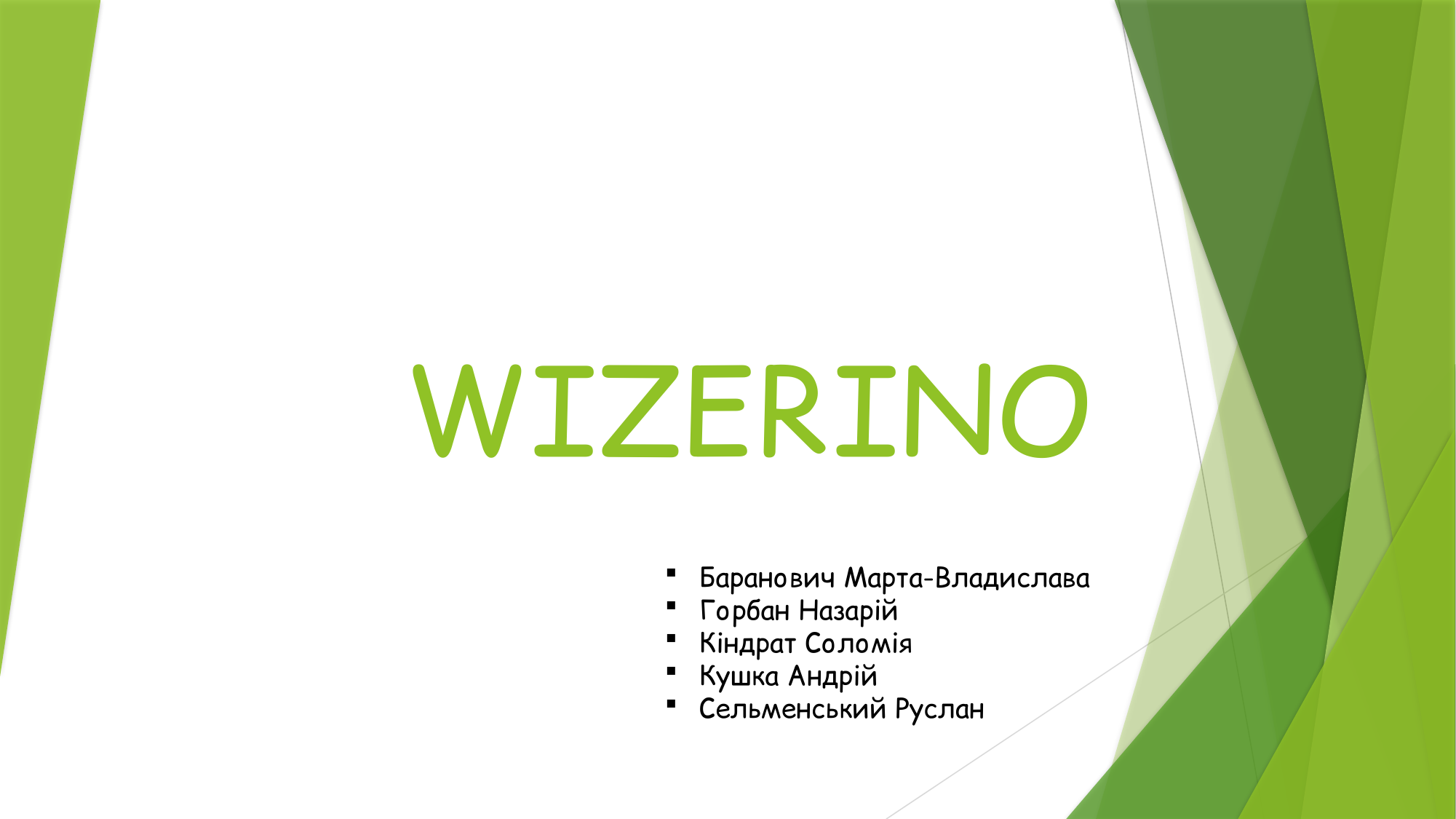

# WIZERINO
Баранович Марта-Владислава
Горбан Назарій
Кіндрат Соломія
Кушка Андрій
Сельменський Руслан